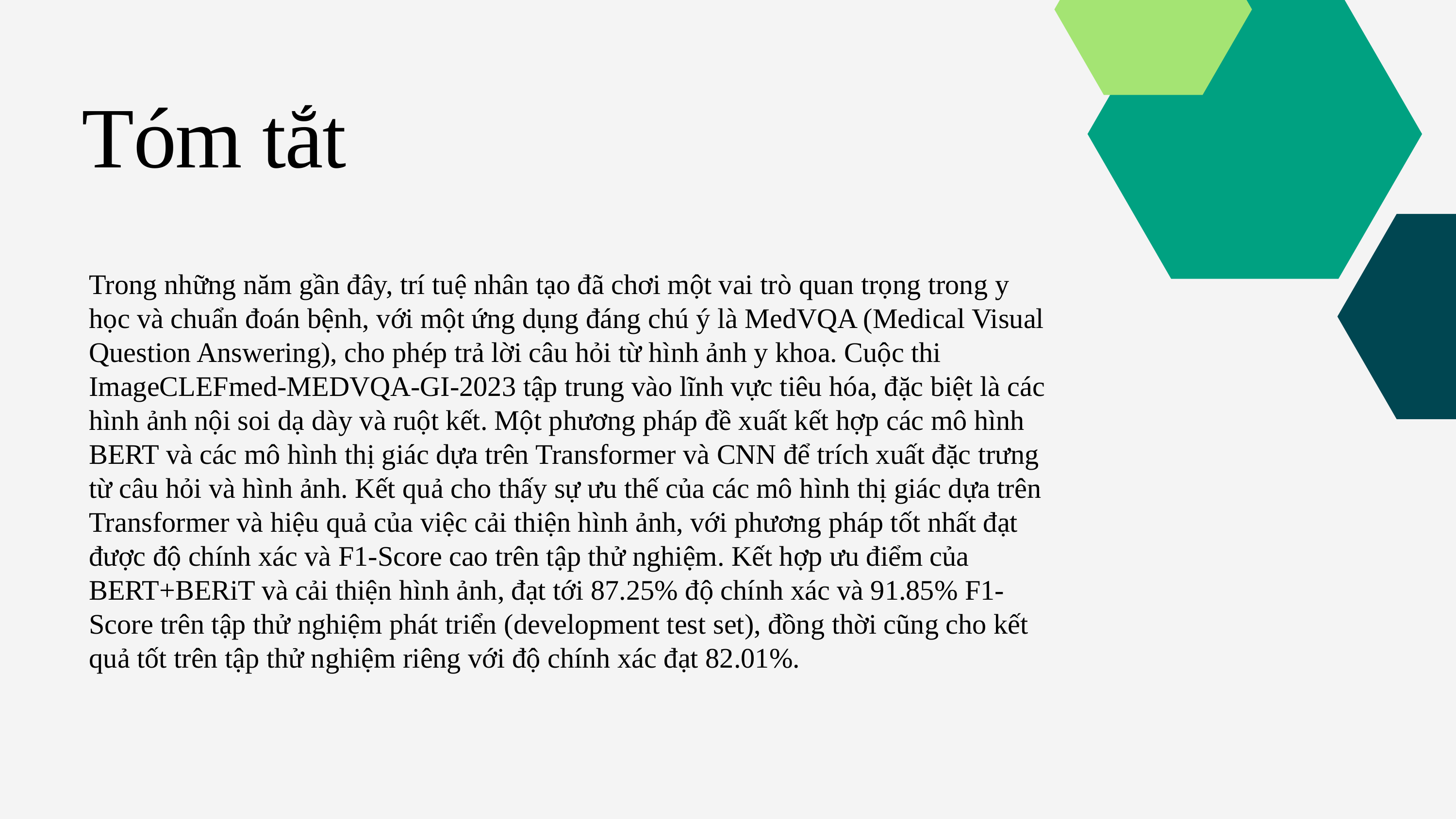

Tóm tắt

Trong những năm gần đây, trí tuệ nhân tạo đã chơi một vai trò quan trọng trong y học và chuẩn đoán bệnh, với một ứng dụng đáng chú ý là MedVQA (Medical Visual Question Answering), cho phép trả lời câu hỏi từ hình ảnh y khoa. Cuộc thi ImageCLEFmed-MEDVQA-GI-2023 tập trung vào lĩnh vực tiêu hóa, đặc biệt là các hình ảnh nội soi dạ dày và ruột kết. Một phương pháp đề xuất kết hợp các mô hình BERT và các mô hình thị giác dựa trên Transformer và CNN để trích xuất đặc trưng từ câu hỏi và hình ảnh. Kết quả cho thấy sự ưu thế của các mô hình thị giác dựa trên Transformer và hiệu quả của việc cải thiện hình ảnh, với phương pháp tốt nhất đạt được độ chính xác và F1-Score cao trên tập thử nghiệm. Kết hợp ưu điểm của BERT+BERiT và cải thiện hình ảnh, đạt tới 87.25% độ chính xác và 91.85% F1-Score trên tập thử nghiệm phát triển (development test set), đồng thời cũng cho kết quả tốt trên tập thử nghiệm riêng với độ chính xác đạt 82.01%.